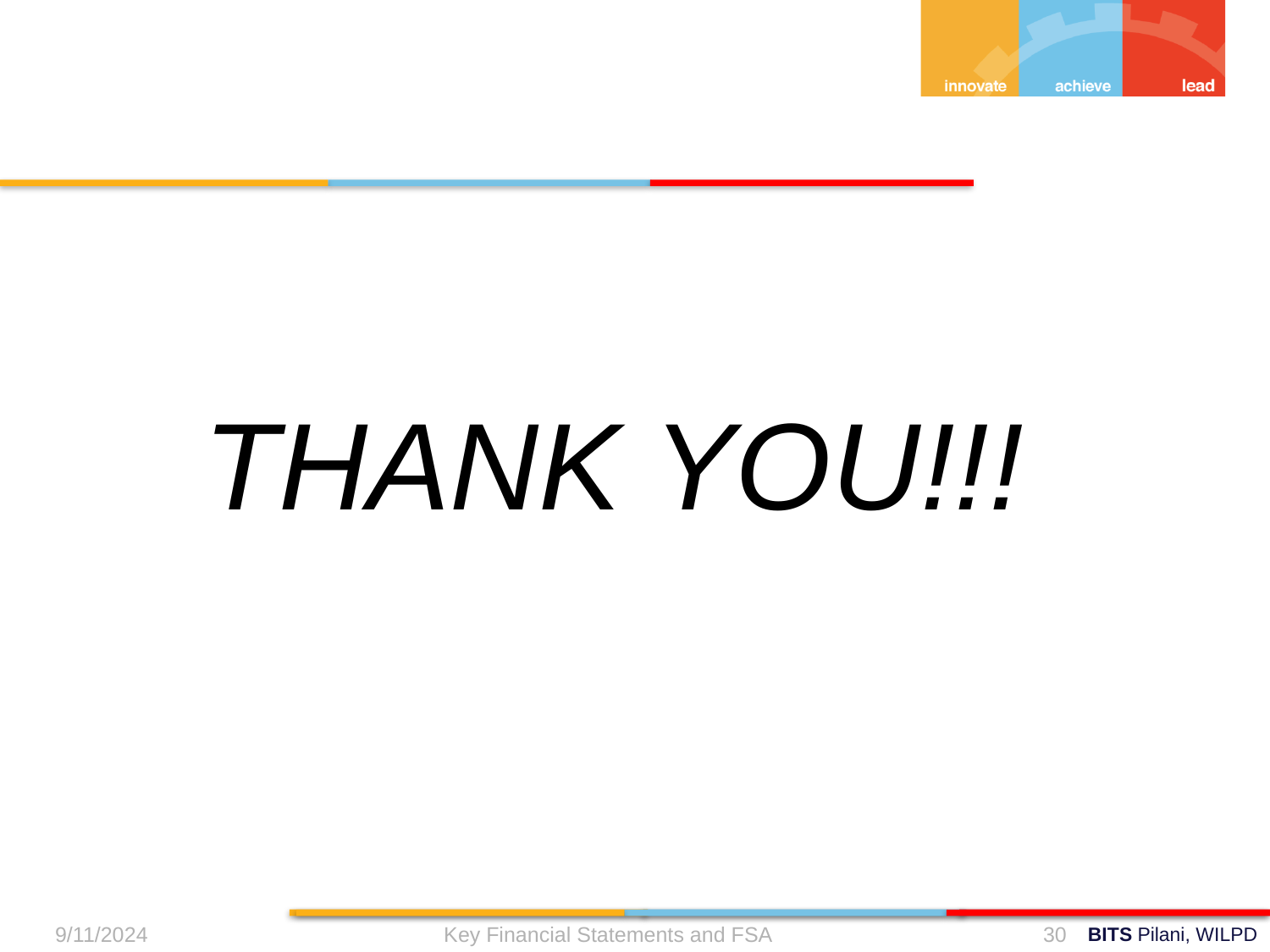

THANK YOU!!!
9/11/2024
Key Financial Statements and FSA
30